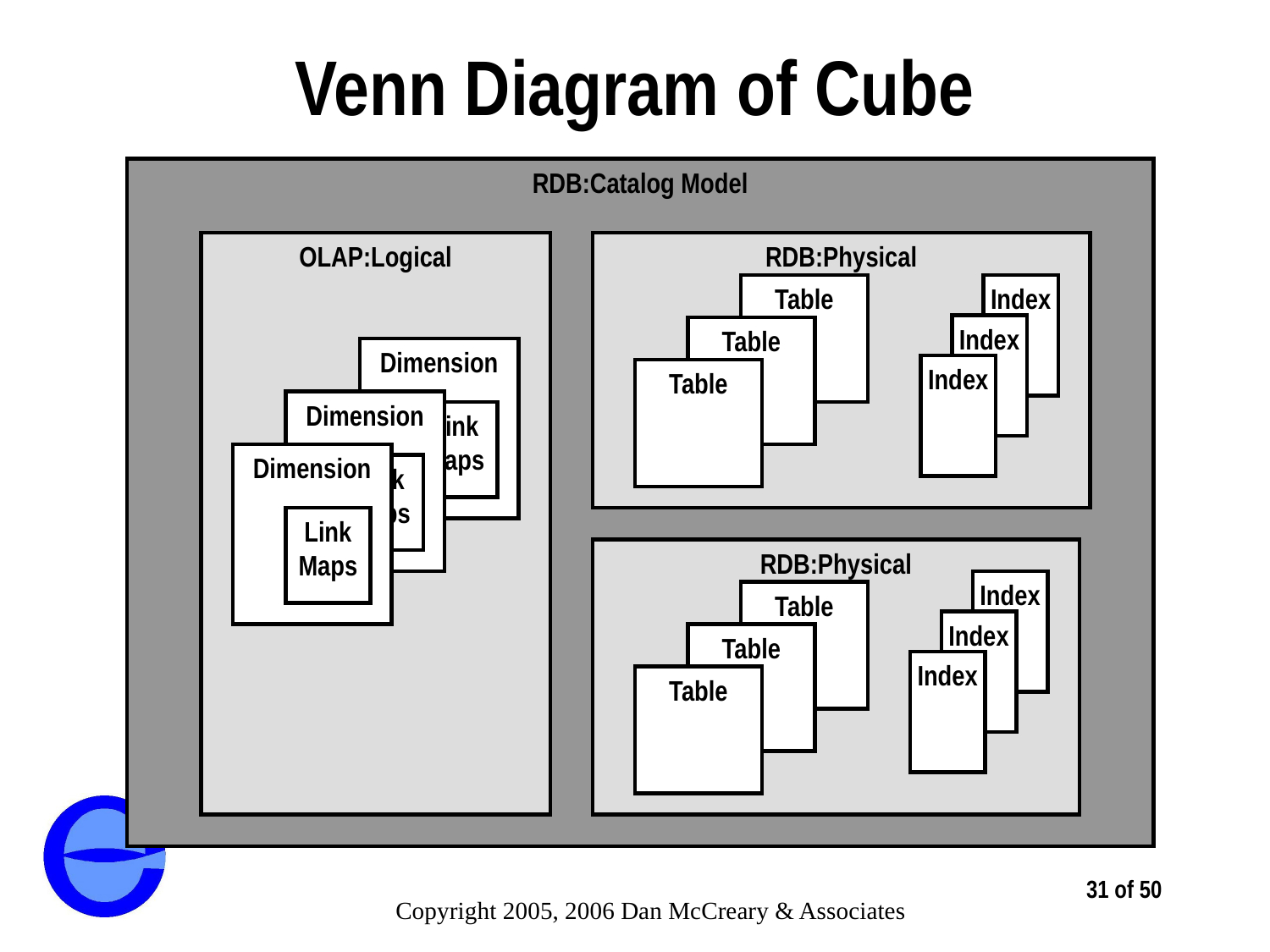

# Venn Diagram of Cube
RDB:Catalog Model
OLAP:Logical
RDB:Physical
Table
Table
Table
Index
Index
Index
Dimension
Link
Maps
Dimension
Link
Maps
Dimension
Link
Maps
RDB:Physical
Index
Index
Index
Table
Table
Table

31 of 50
Copyright 2005, 2006 Dan McCreary & Associates